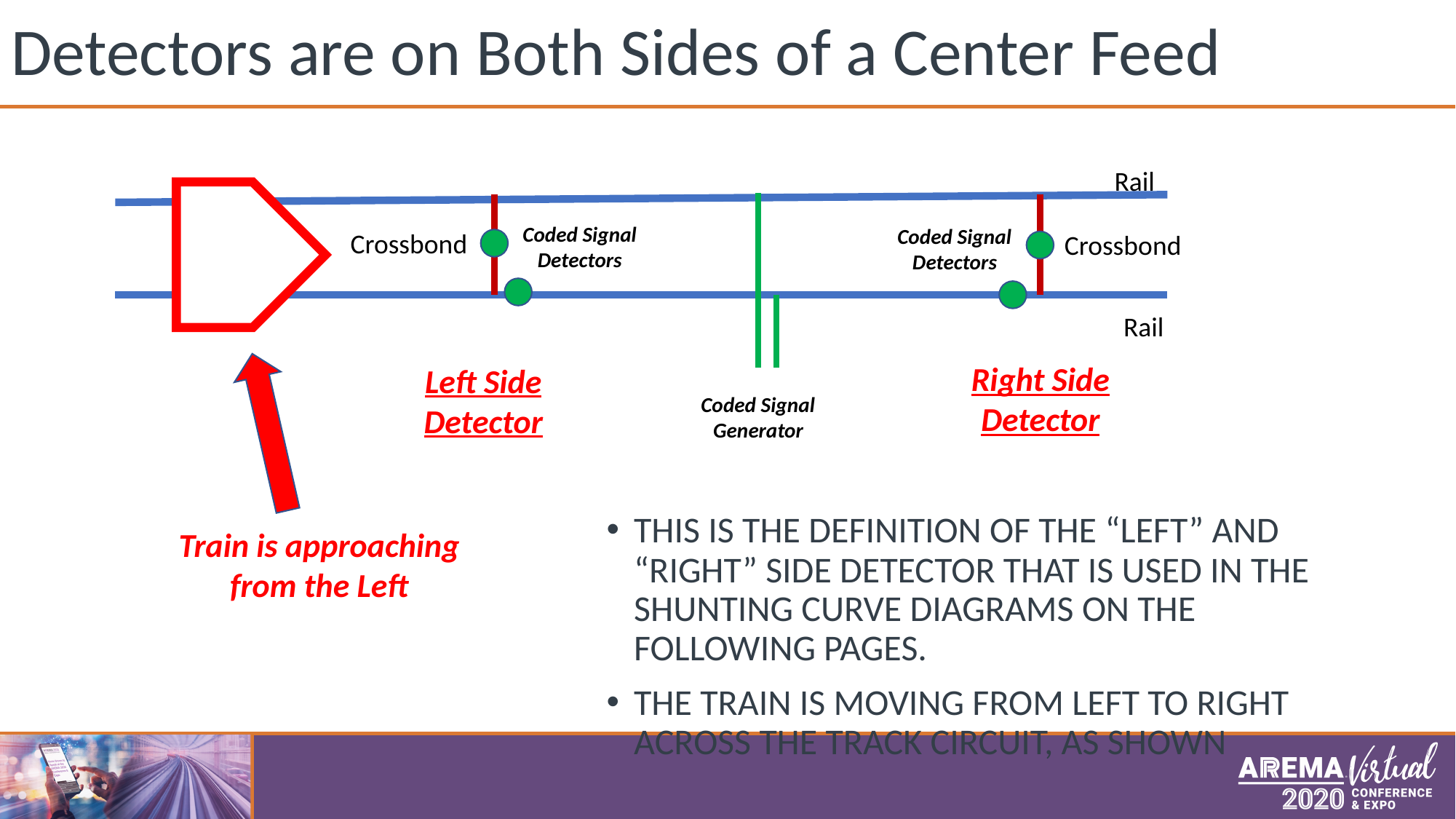

# Detectors are on Both Sides of a Center Feed
Rail
Coded Signal Detectors
Coded Signal Detectors
Crossbond
Crossbond

Rail
Coded Signal Generator

Right Side Detector
Left Side Detector
This is the definition of the “left” and “right” side detector that is used in the shunting curve diagrams on the following pages.
The train is moving from left to right across the track circuit, as shown
Train is approaching from the Left